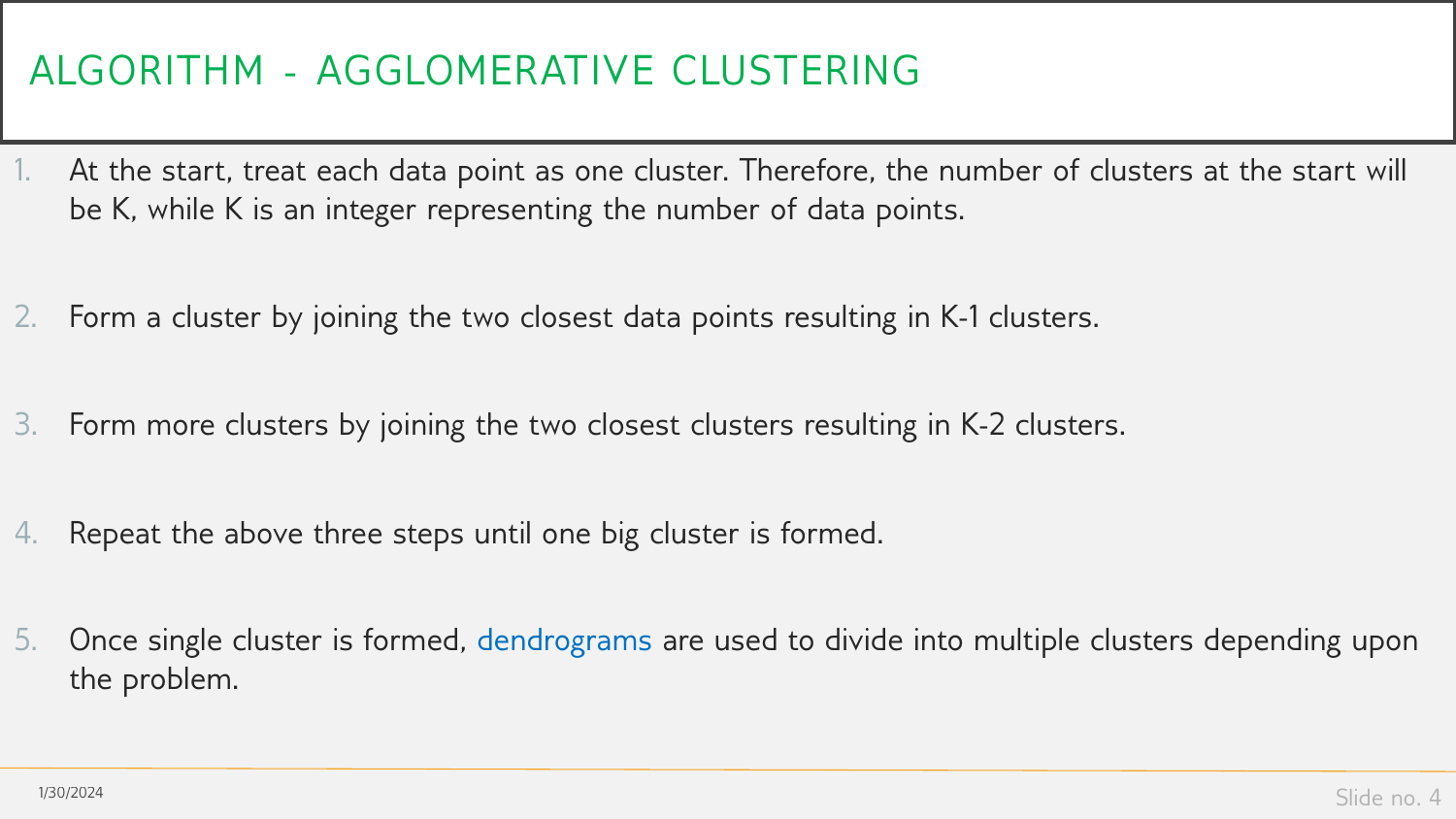

# Algorithm - Agglomerative clustering
At the start, treat each data point as one cluster. Therefore, the number of clusters at the start will be K, while K is an integer representing the number of data points.

Form a cluster by joining the two closest data points resulting in K-1 clusters.

Form more clusters by joining the two closest clusters resulting in K-2 clusters.

Repeat the above three steps until one big cluster is formed.

Once single cluster is formed, dendrograms are used to divide into multiple clusters depending upon the problem.
1/30/2024
Slide no. 4